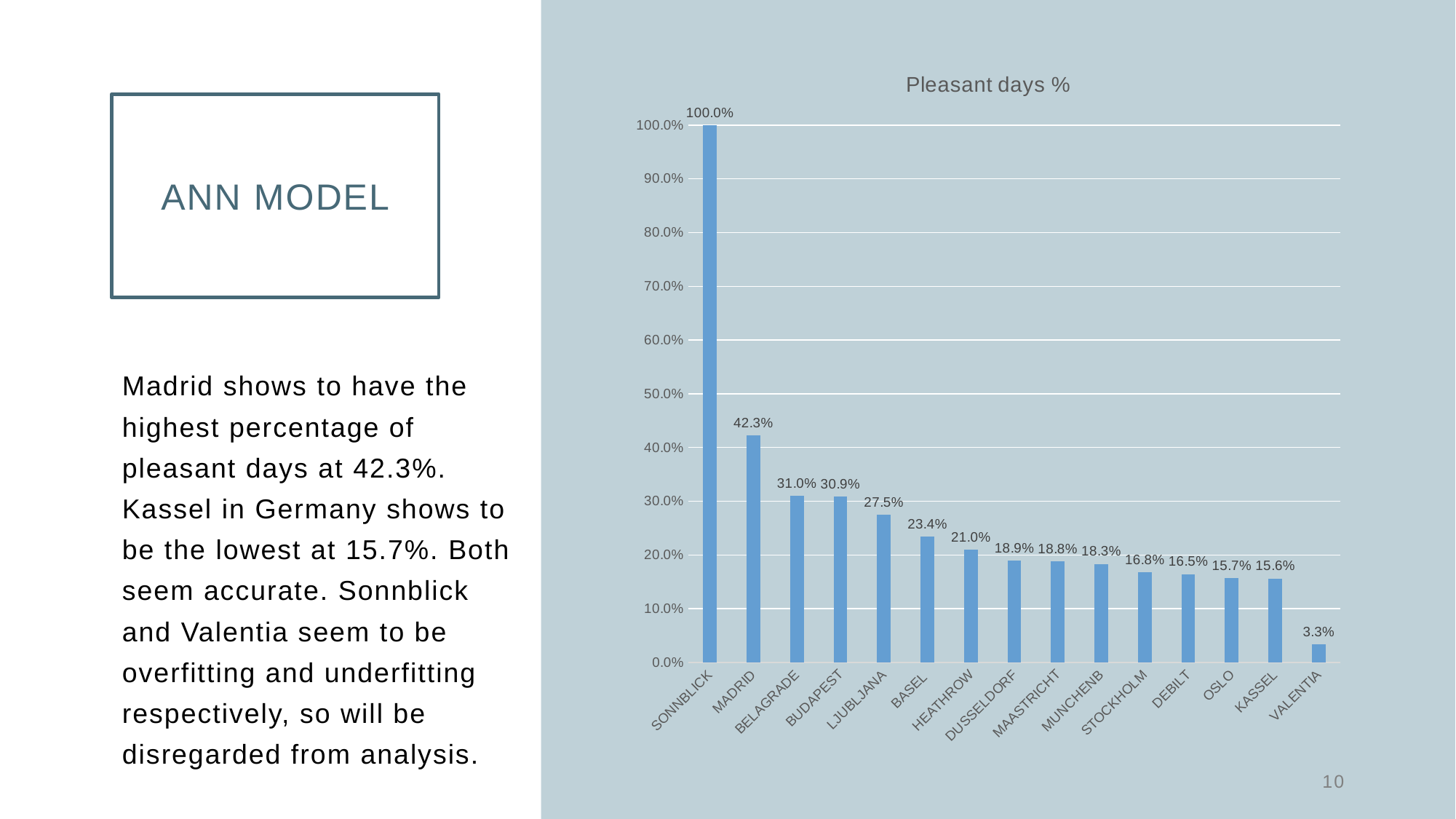

### Chart:

| Category | Pleasant days % |
|---|---|
| SONNBLICK | 1.0 |
| MADRID | 0.42262112234227955 |
| BELAGRADE | 0.30986406413384454 |
| BUDAPEST | 0.3093412338794005 |
| LJUBLJANA | 0.2753572673405368 |
| BASEL  | 0.2338794004879749 |
| HEATHROW | 0.20982920878354827 |
| DUSSELDORF | 0.1890573270604635 |
| MAASTRICHT | 0.18821889159986058 |
| MUNCHENB | 0.183435047951177 |
| STOCKHOLM | 0.16782851167654234 |
| DEBILT | 0.16451725339839665 |
| OSLO | 0.1566747995817358 |
| KASSEL | 0.1563262460787731 |
| VALENTIA | 0.03346113628441966 |
# ANN Model
Madrid shows to have the highest percentage of pleasant days at 42.3%. Kassel in Germany shows to be the lowest at 15.7%. Both seem accurate. Sonnblick and Valentia seem to be overfitting and underfitting respectively, so will be disregarded from analysis.
10